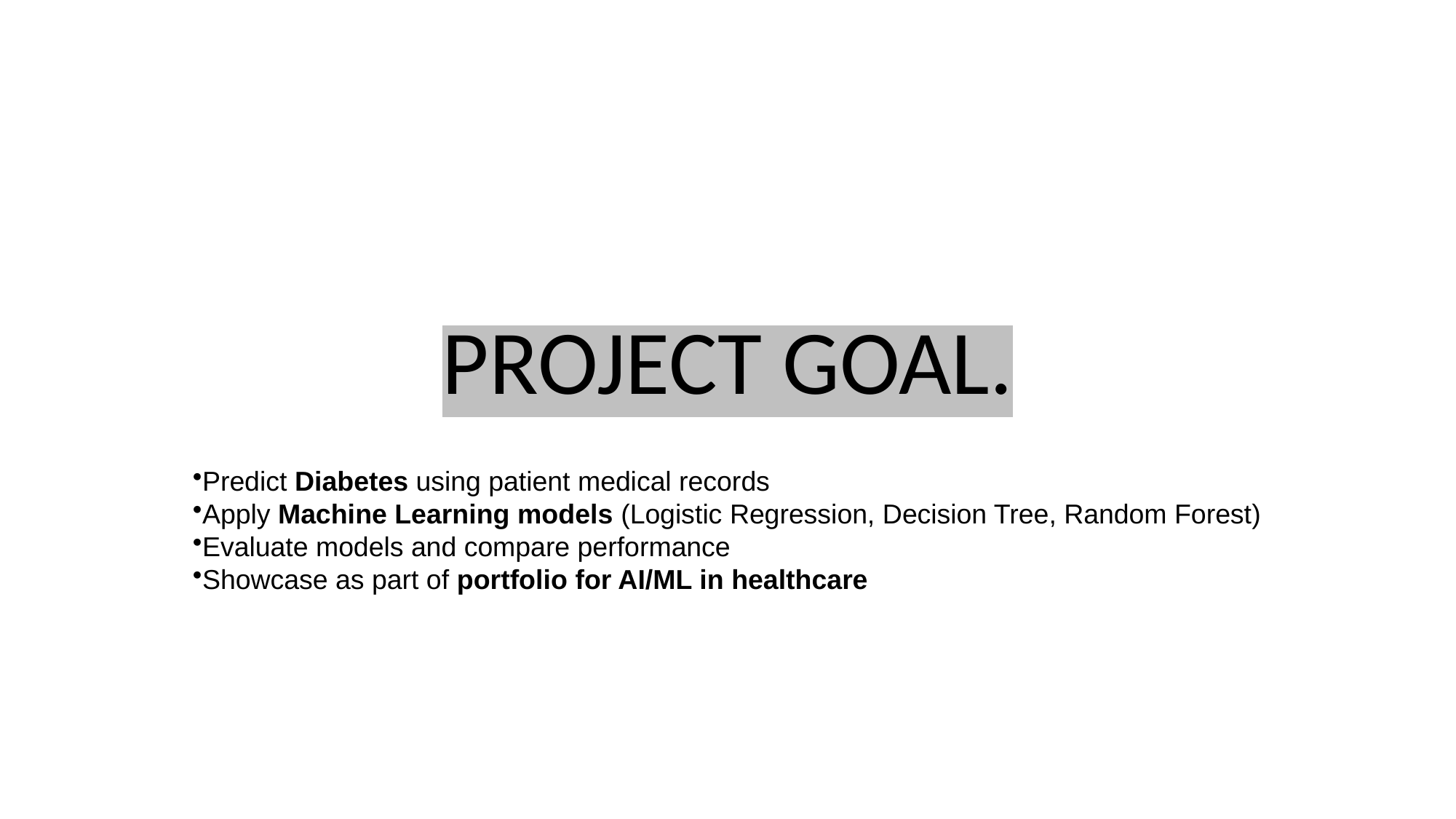

# PROJECT GOAL.
Predict Diabetes using patient medical records
Apply Machine Learning models (Logistic Regression, Decision Tree, Random Forest)
Evaluate models and compare performance
Showcase as part of portfolio for AI/ML in healthcare